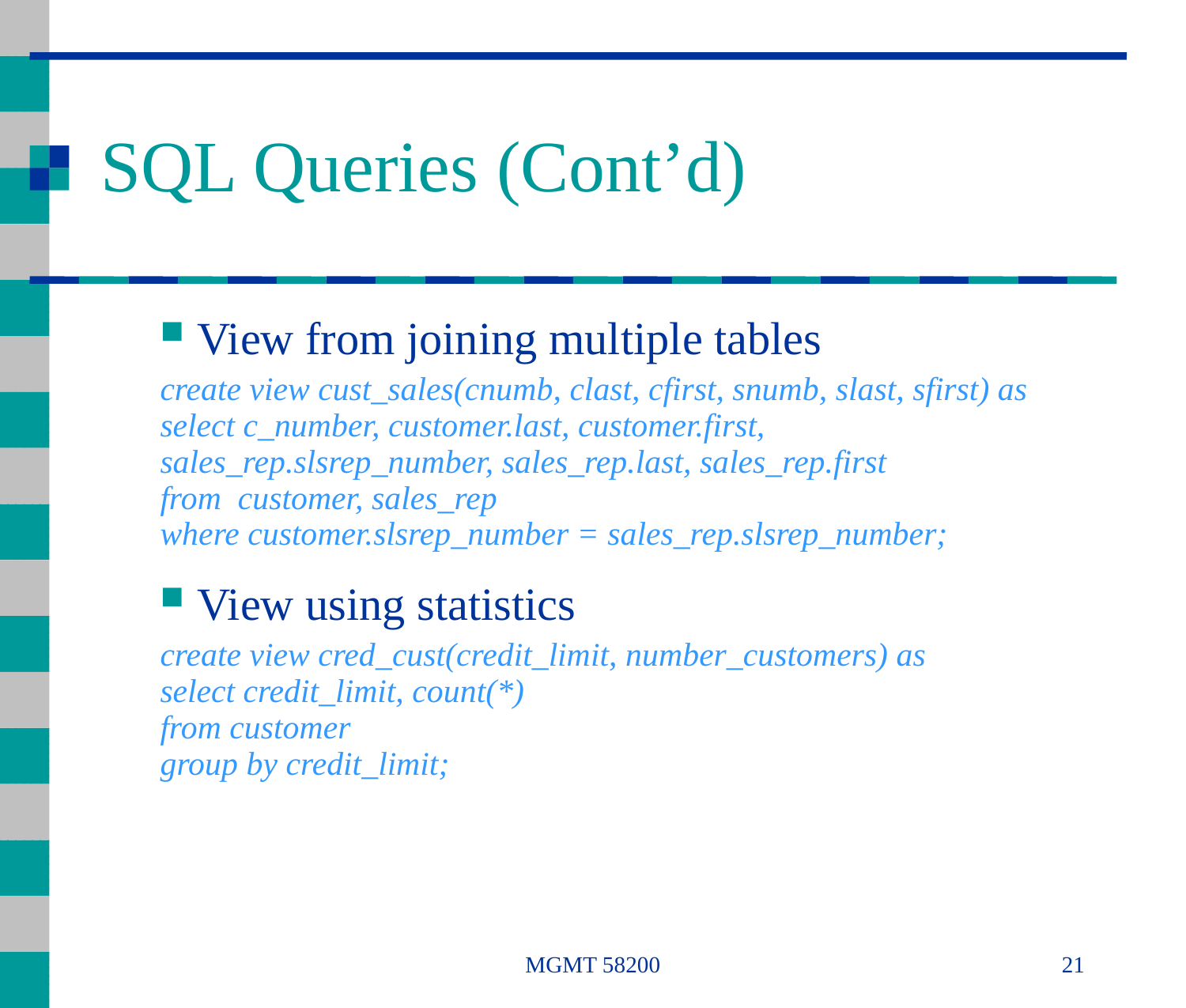

# SQL Queries (Cont’d)
View from joining multiple tables
create view cust_sales(cnumb, clast, cfirst, snumb, slast, sfirst) as
select c_number, customer.last, customer.first,
sales_rep.slsrep_number, sales_rep.last, sales_rep.first
from  customer, sales_rep
where customer.slsrep_number = sales_rep.slsrep_number;
View using statistics
create view cred_cust(credit_limit, number_customers) as
select credit_limit, count(*)
from customer
group by credit_limit;

MGMT 58200
21